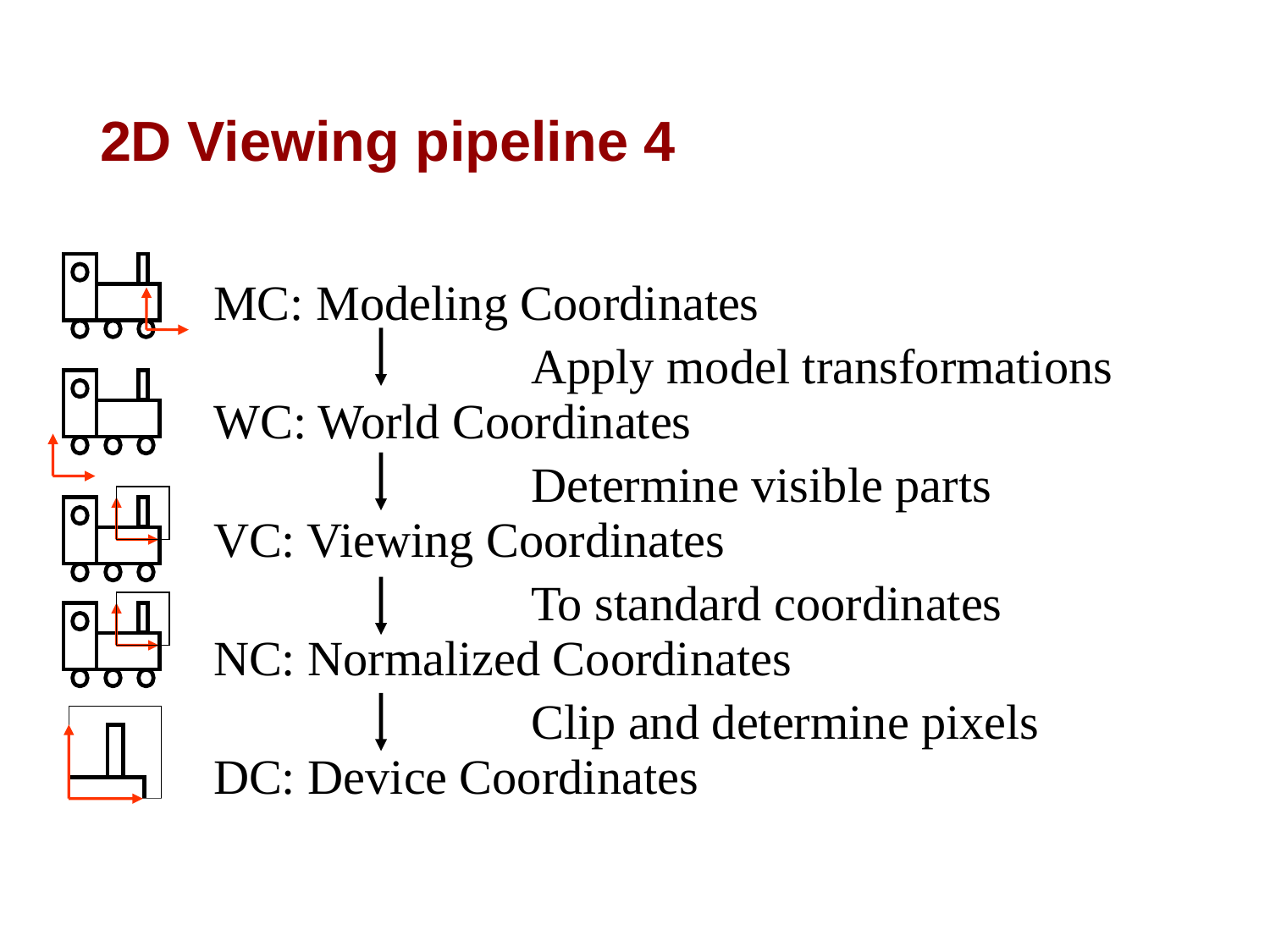

# 2D Viewing pipeline 4

MC: Modeling Coordinates

WC: World Coordinates

VC: Viewing Coordinates

NC: Normalized Coordinates

DC: Device Coordinates

Apply model transformations

Determine visible parts

To standard coordinates

Clip and determine pixels